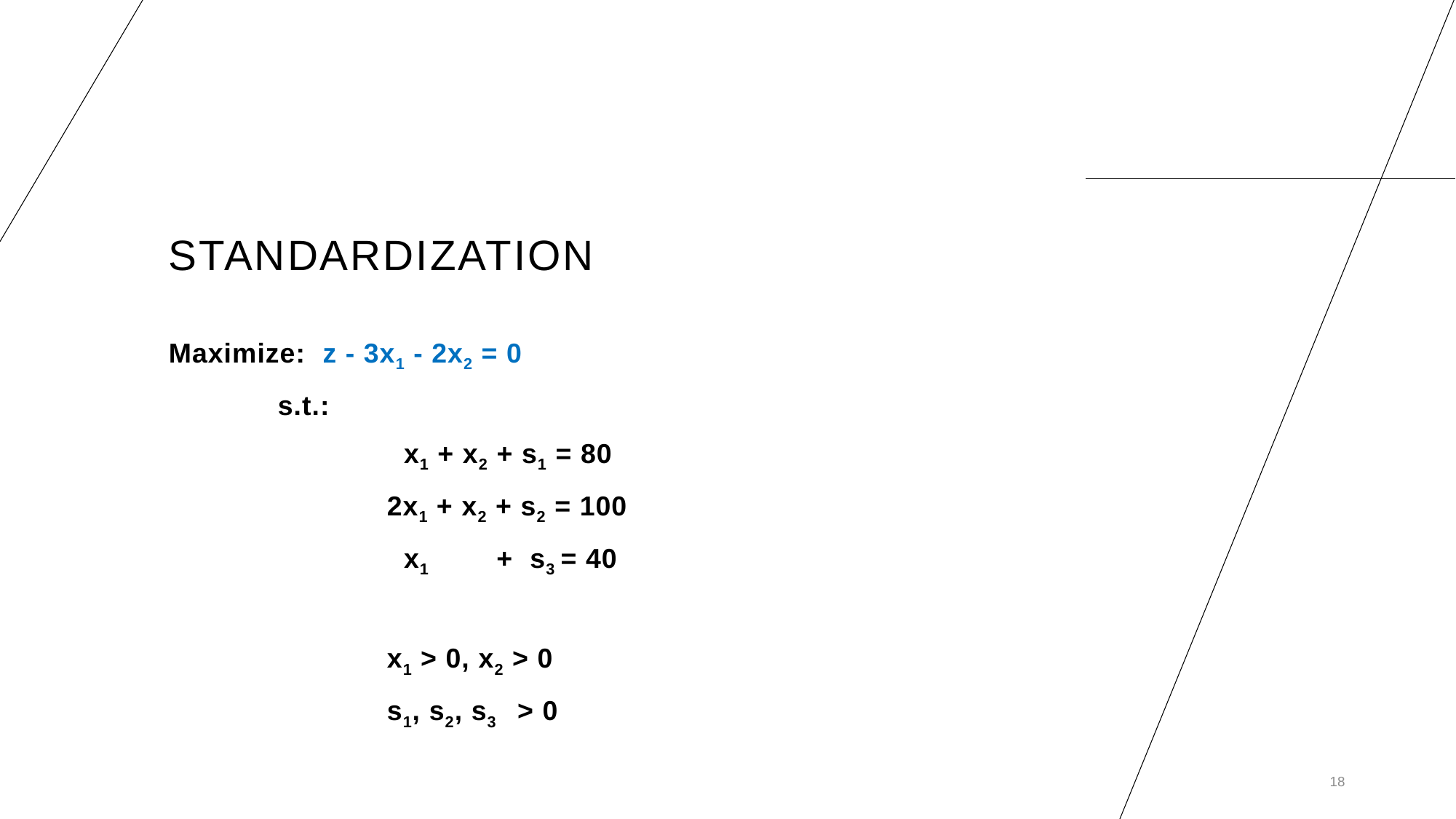

# Standardization
Maximize:  z - 3x1 - 2x2 = 0
	s.t.:
		  x1 + x2 + s1 = 80
		2x1 + x2 + s2 = 100
		  x1        +  s3 = 40

		x1 > 0, x2 > 0
		s1, s2, s3    > 0

18